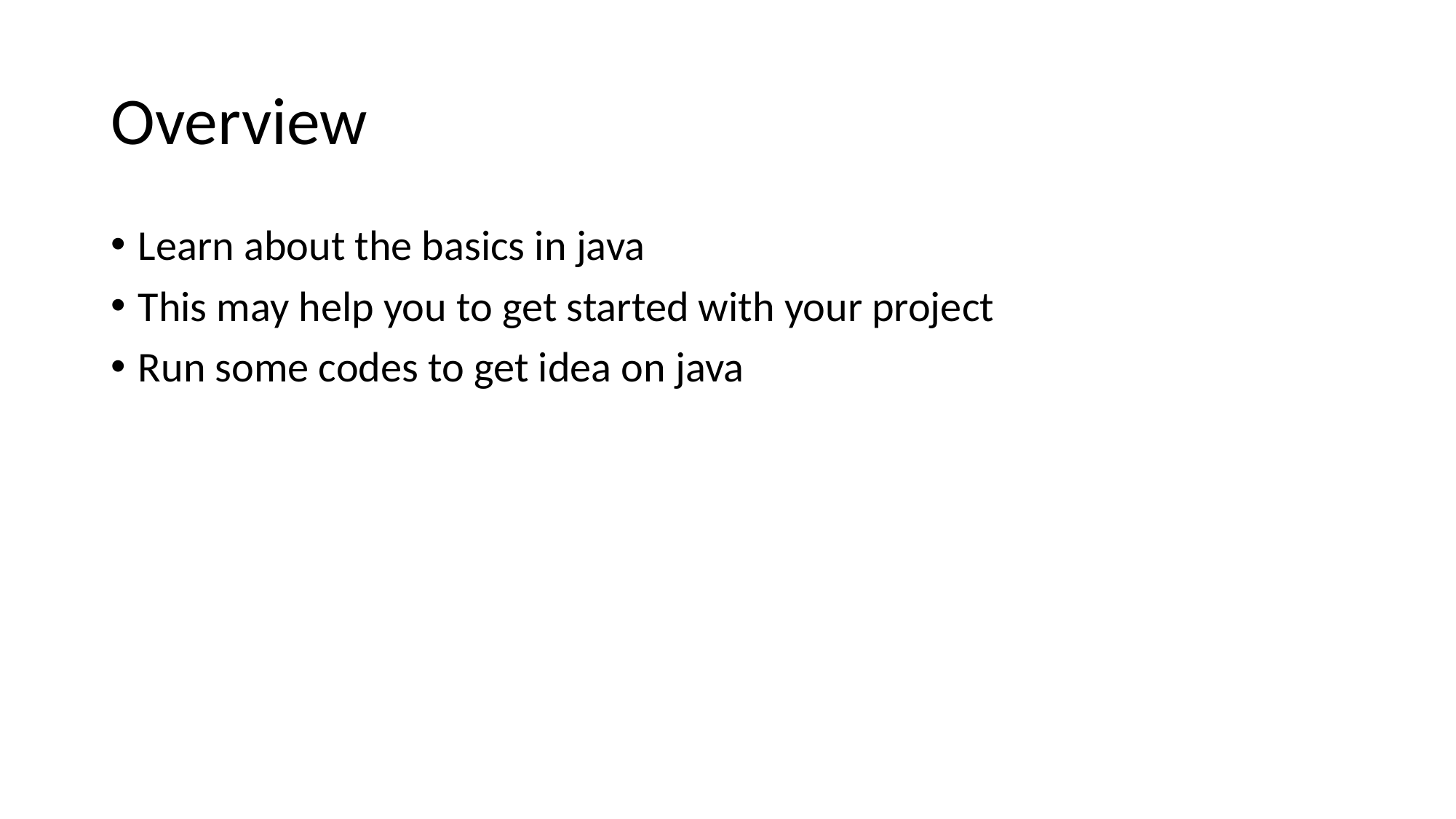

# Overview
Learn about the basics in java
This may help you to get started with your project
Run some codes to get idea on java